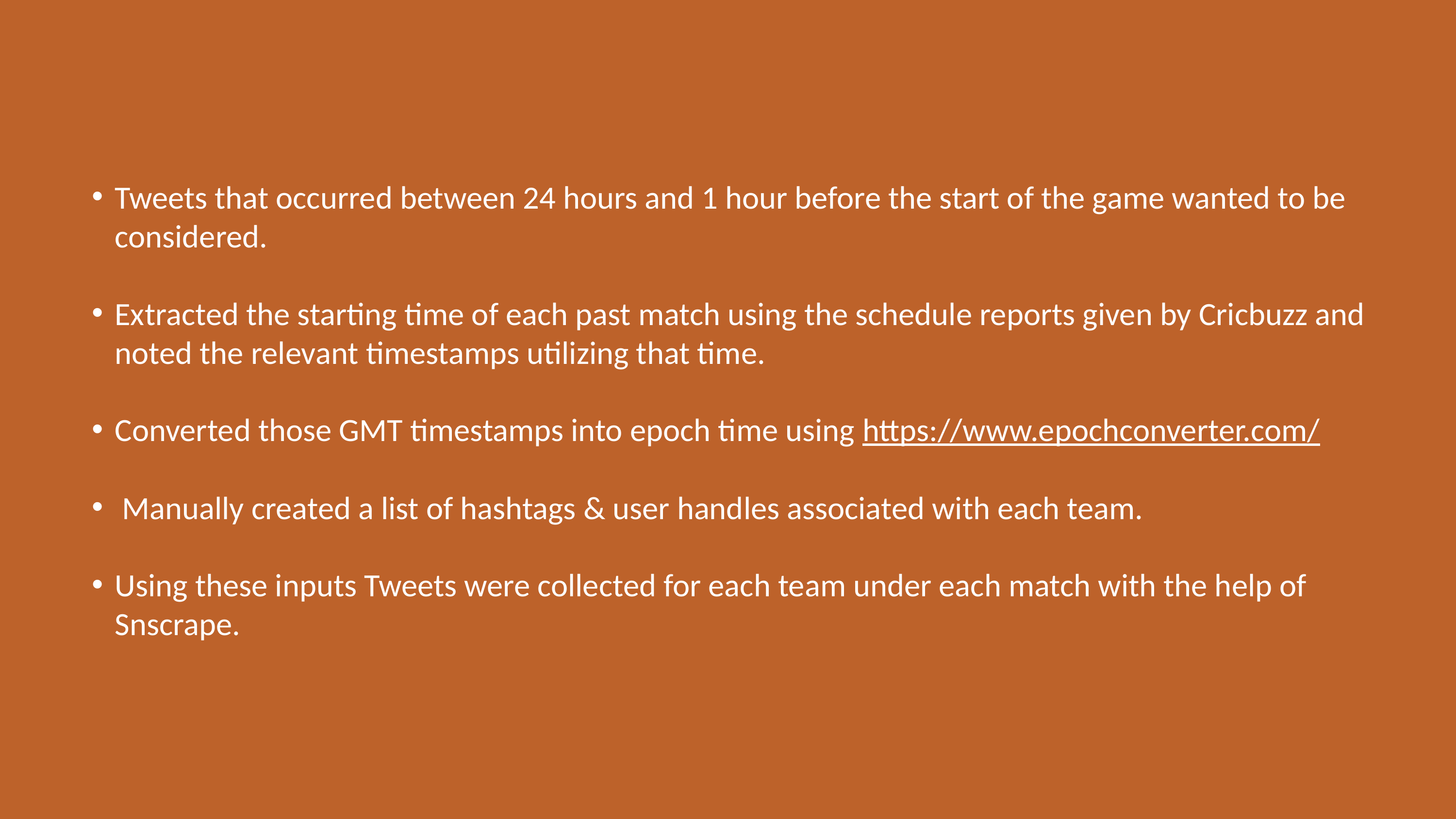

Tweets that occurred between 24 hours and 1 hour before the start of the game wanted to be considered.

Extracted the starting time of each past match using the schedule reports given by Cricbuzz and noted the relevant timestamps utilizing that time.

Converted those GMT timestamps into epoch time using https://www.epochconverter.com/

 Manually created a list of hashtags & user handles associated with each team.

Using these inputs Tweets were collected for each team under each match with the help of Snscrape.